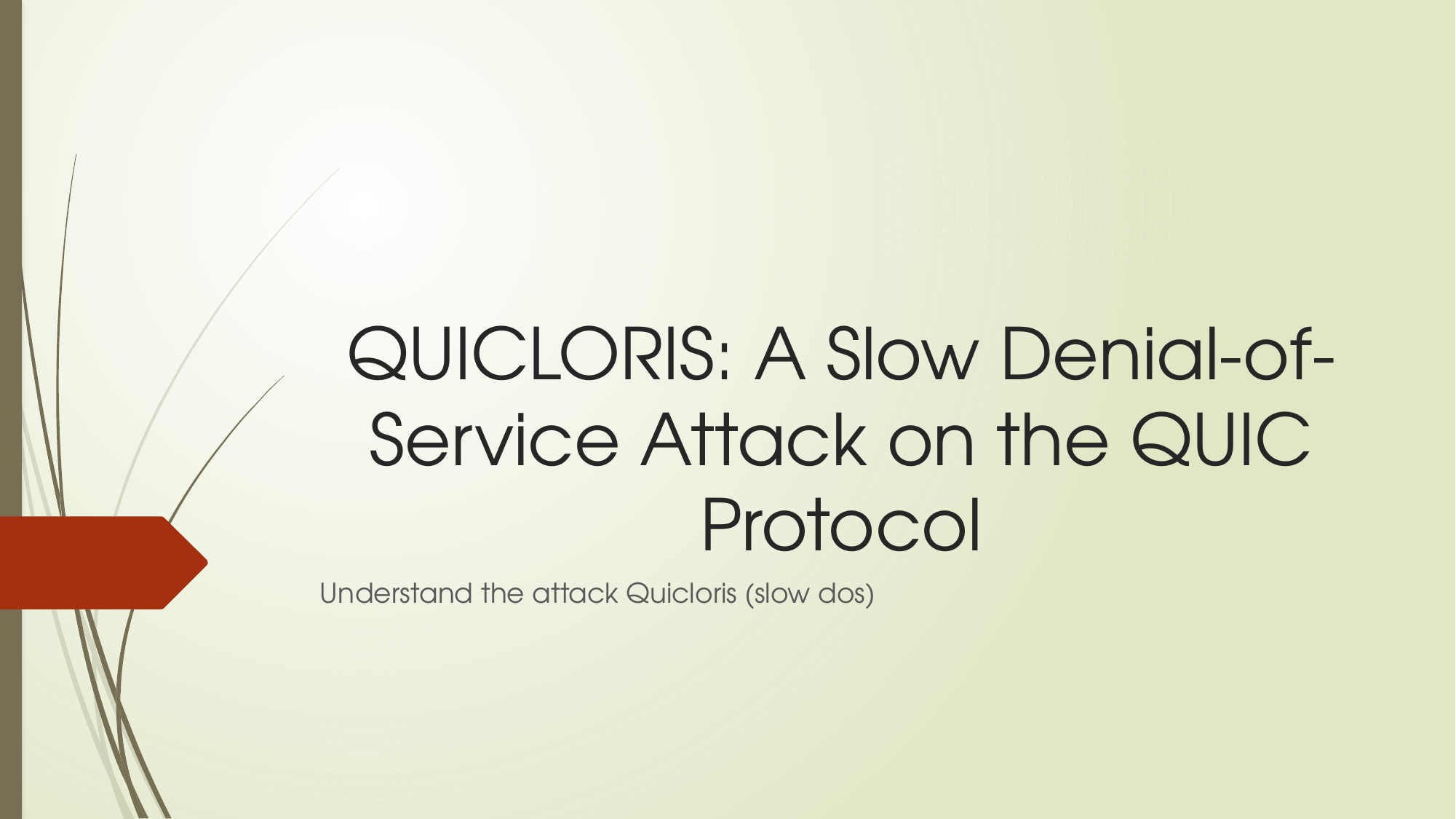

# QUICLORIS: A Slow Denial-of-Service Attack on the QUIC Protocol
Understand the attack Quicloris (slow dos)